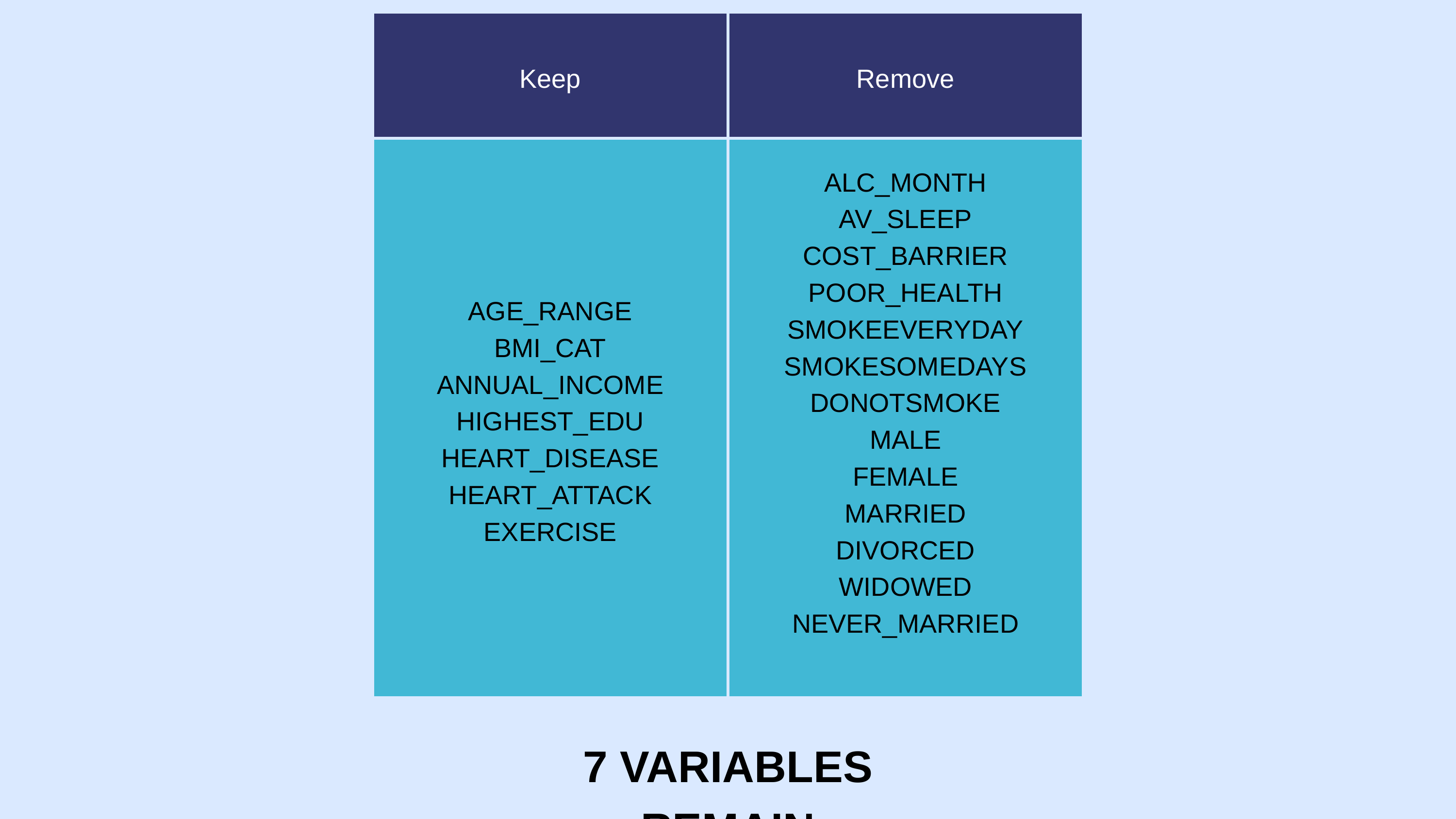

| Keep | Remove |
| --- | --- |
| AGE\_RANGE BMI\_CAT ANNUAL\_INCOME HIGHEST\_EDU HEART\_DISEASE HEART\_ATTACK EXERCISE | ALC\_MONTH AV\_SLEEP COST\_BARRIER POOR\_HEALTH SMOKEEVERYDAY SMOKESOMEDAYS DONOTSMOKE MALE FEMALE MARRIED DIVORCED WIDOWED NEVER\_MARRIED |
7 VARIABLES REMAIN